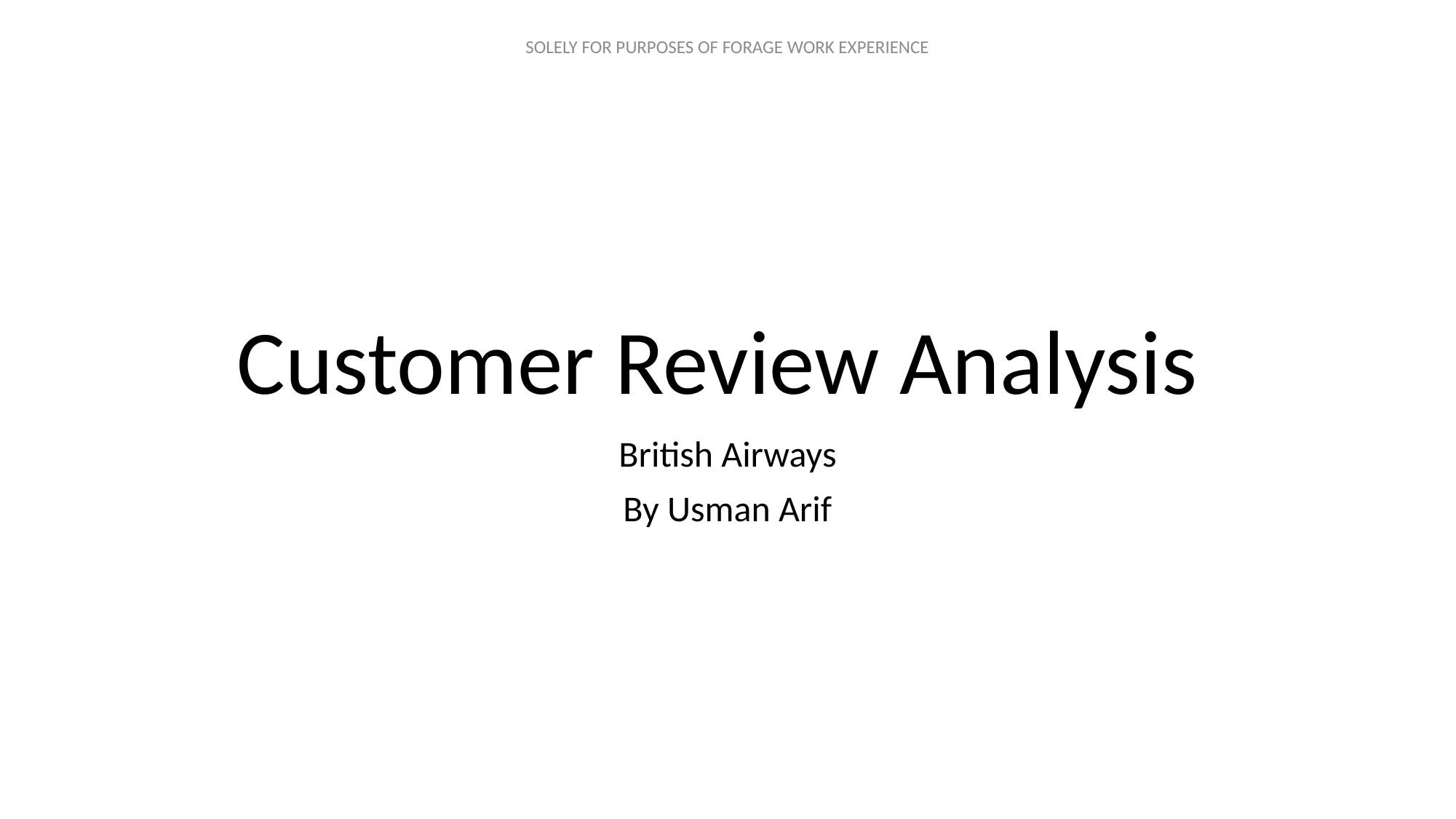

# Customer Review Analysis
British Airways
By Usman Arif